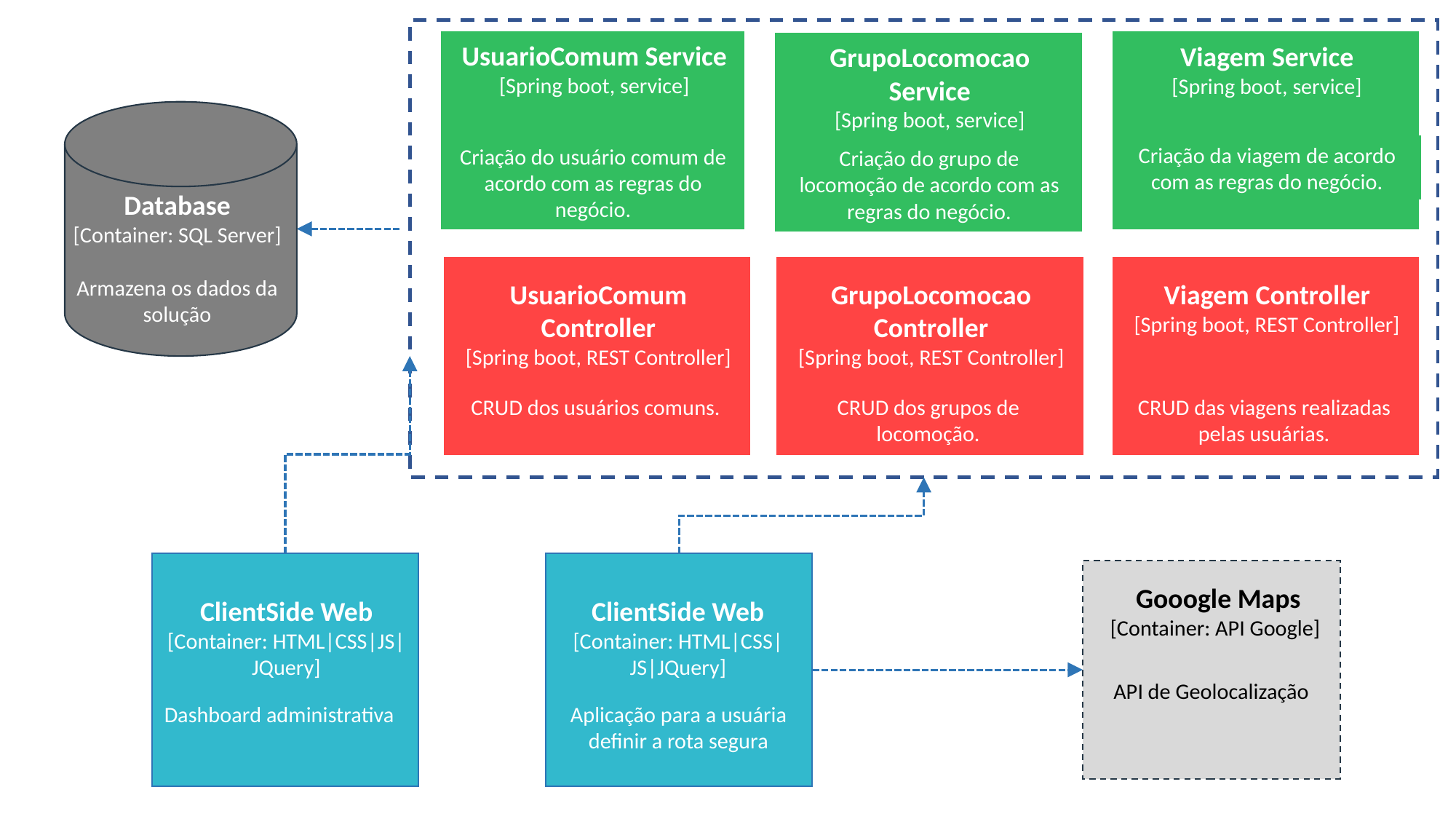

Viagem Service
[Spring boot, service]

UsuarioComum Service
[Spring boot, service]
Criação do usuário comum de acordo com as regras do negócio.

GrupoLocomocao Service
[Spring boot, service]
Criação do grupo de locomoção de acordo com as regras do negócio.

Database
[Container: SQL Server]

Armazena os dados da solução
Criação da viagem de acordo com as regras do negócio.

UsuarioComum Controller
[Spring boot, REST Controller]
CRUD dos usuários comuns.

GrupoLocomocao Controller
[Spring boot, REST Controller]
CRUD dos grupos de locomoção.

Viagem Controller
[Spring boot, REST Controller]
CRUD das viagens realizadas pelas usuárias.

ClientSide Web
[Container: HTML|CSS|JS|JQuery]
Dashboard administrativa

ClientSide Web
[Container: HTML|CSS|JS|JQuery]
Aplicação para a usuária definir a rota segura

 Gooogle Maps
[Container: API Google]
API de Geolocalização